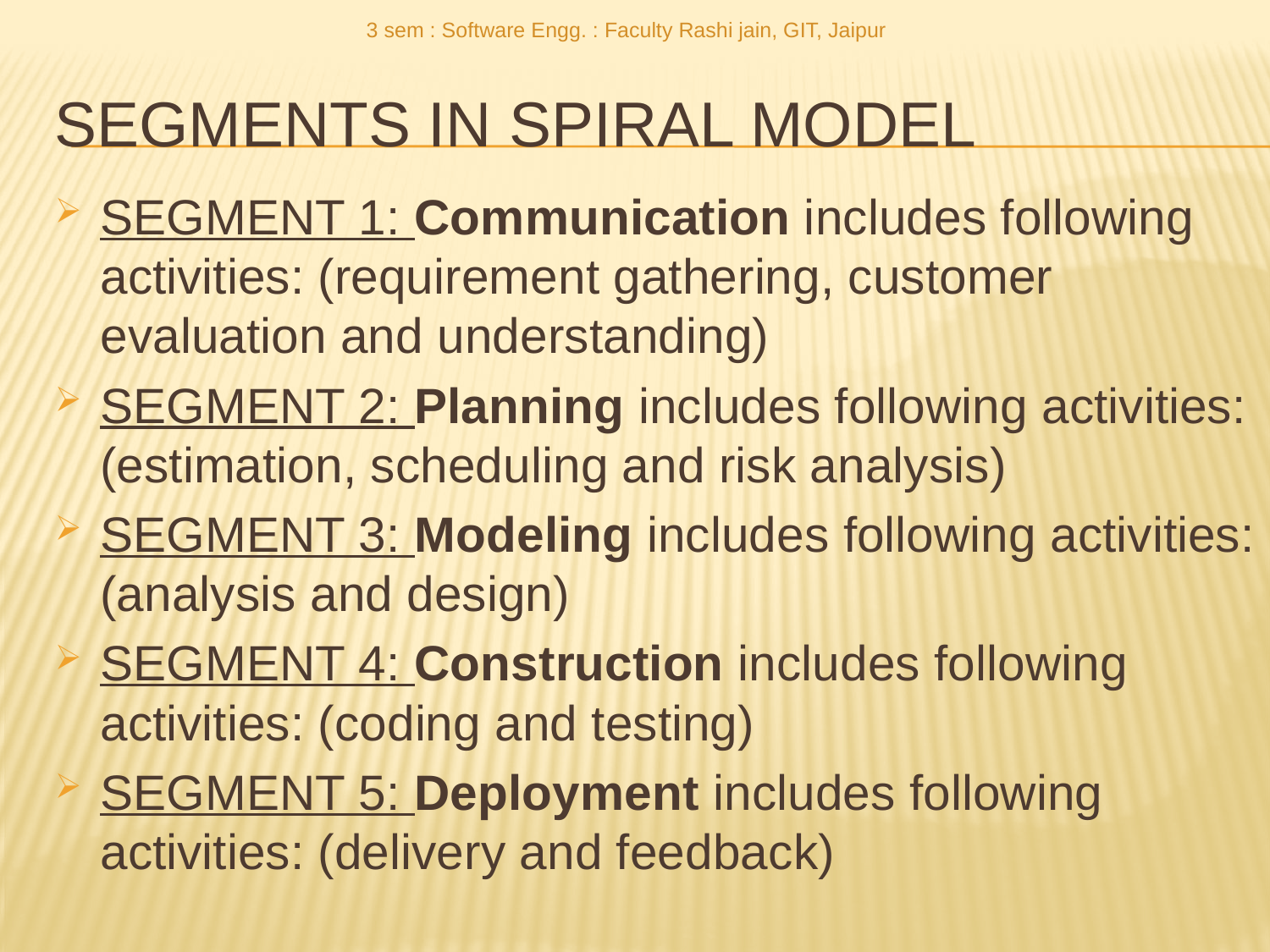

3 sem : Software Engg. : Faculty Rashi jain, GIT, Jaipur
# SEGMENTS in spiral model
SEGMENT 1: Communication includes following activities: (requirement gathering, customer evaluation and understanding)
SEGMENT 2: Planning includes following activities: (estimation, scheduling and risk analysis)
SEGMENT 3: Modeling includes following activities: (analysis and design)
SEGMENT 4: Construction includes following activities: (coding and testing)
SEGMENT 5: Deployment includes following activities: (delivery and feedback)